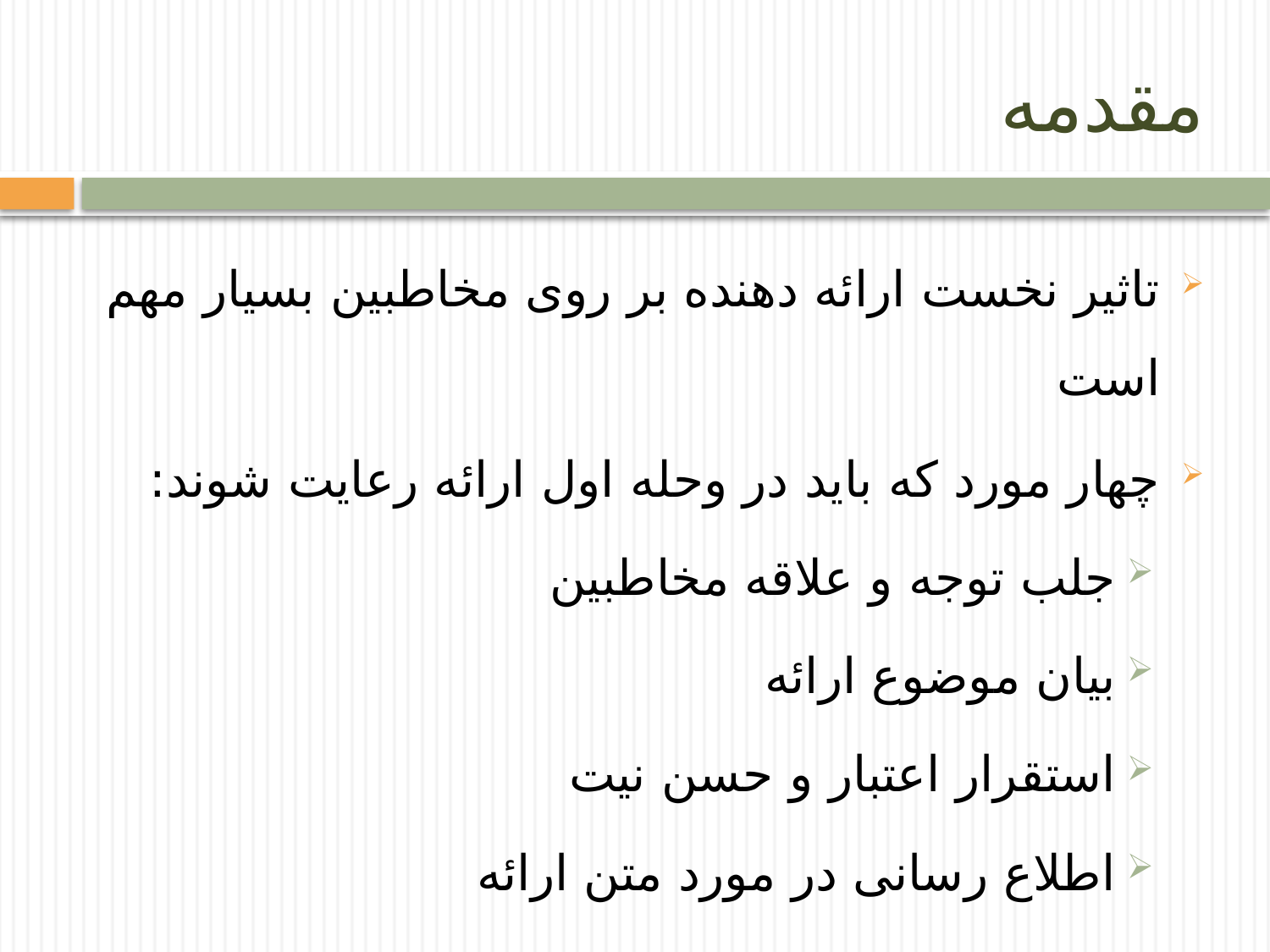

# مقدمه
تاثیر نخست ارائه دهنده بر روی مخاطبین بسیار مهم است
چهار مورد که باید در وحله اول ارائه رعایت شوند:
جلب توجه و علاقه مخاطبین
بیان موضوع ارائه
استقرار اعتبار و حسن نیت
اطلاع رسانی در مورد متن ارائه